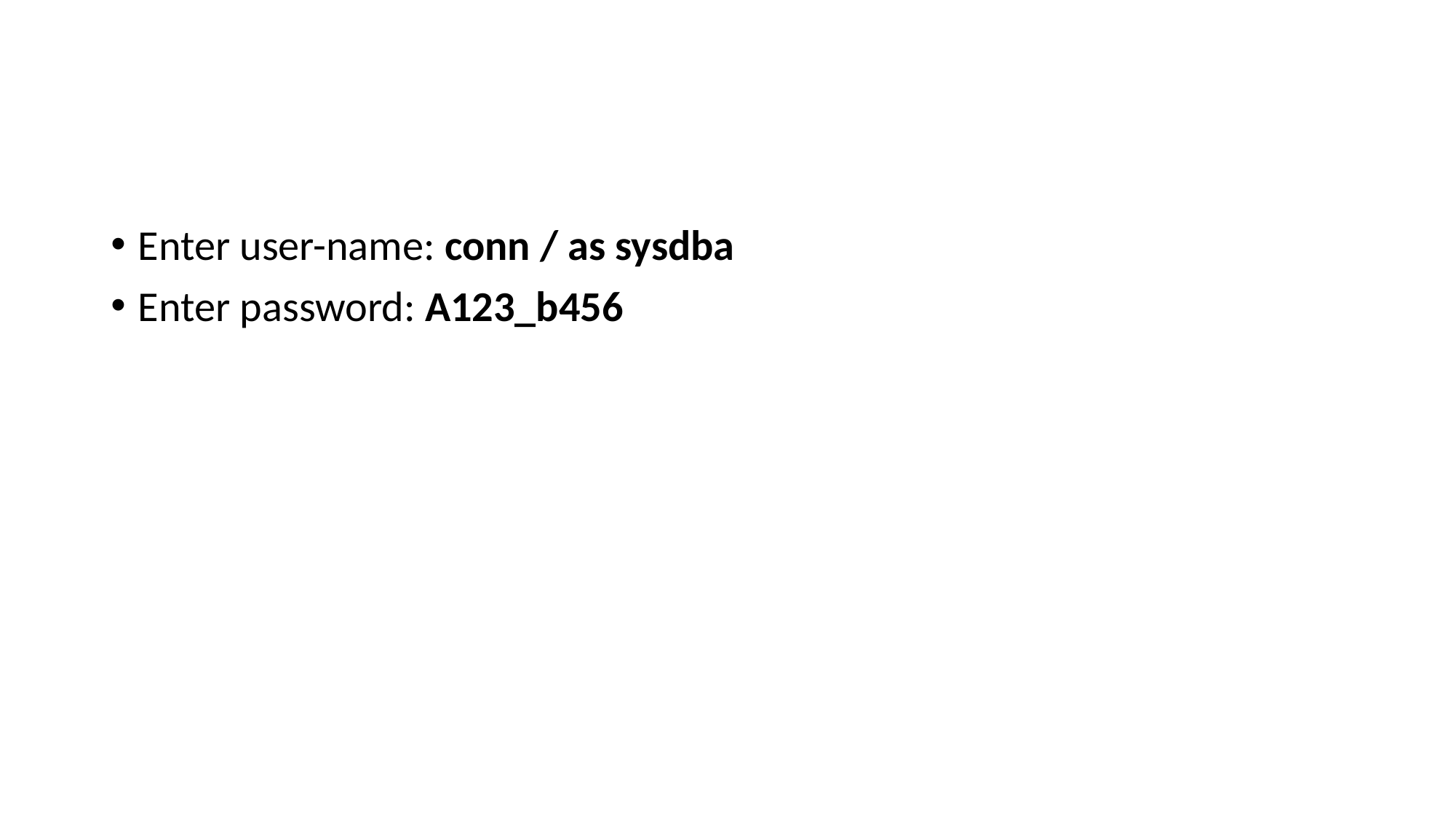

#
Enter user-name: conn / as sysdba
Enter password: A123_b456